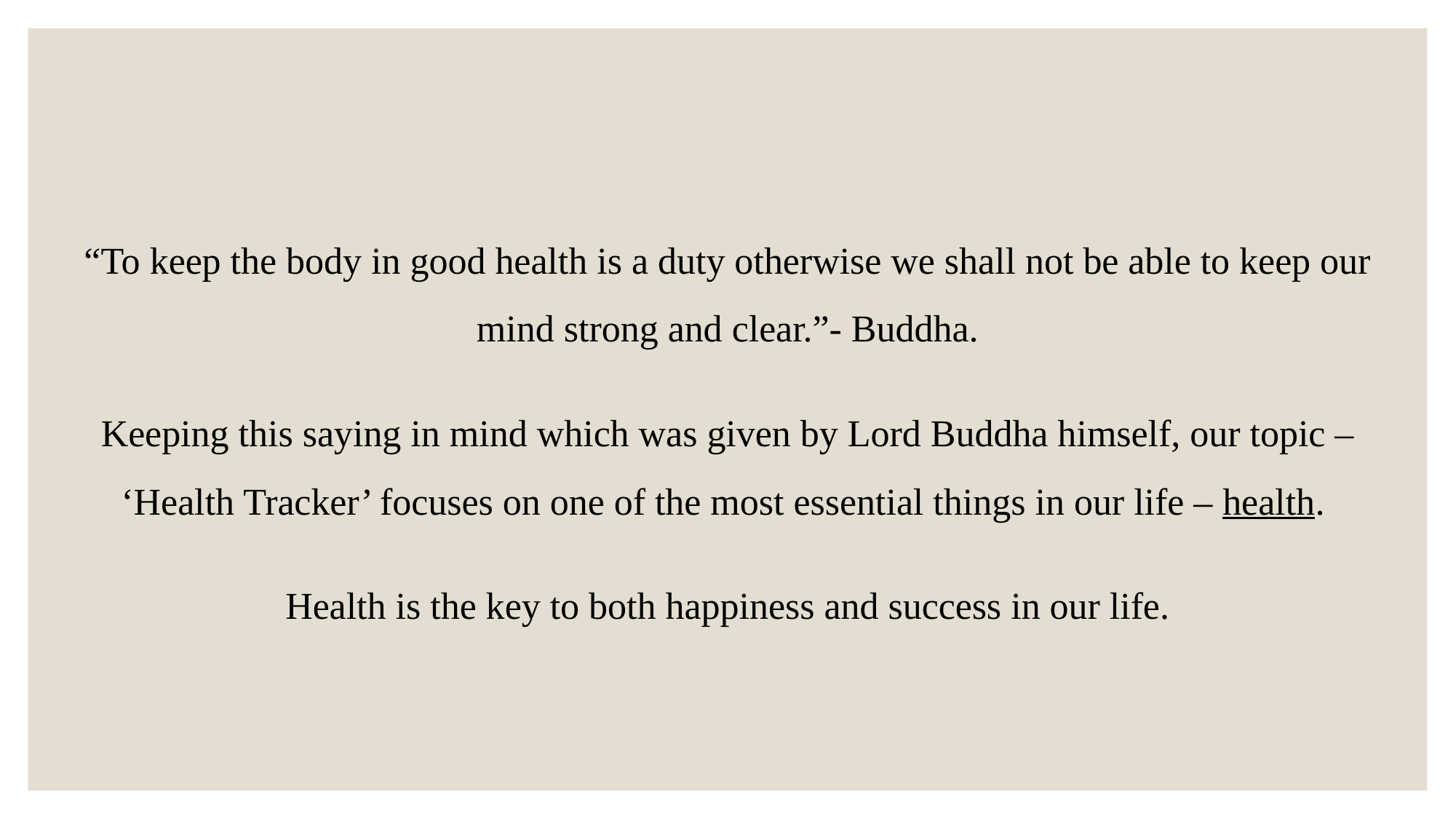

“To keep the body in good health is a duty otherwise we shall not be able to keep our mind strong and clear.”- Buddha.
Keeping this saying in mind which was given by Lord Buddha himself, our topic – ‘Health Tracker’ focuses on one of the most essential things in our life – health.
Health is the key to both happiness and success in our life.